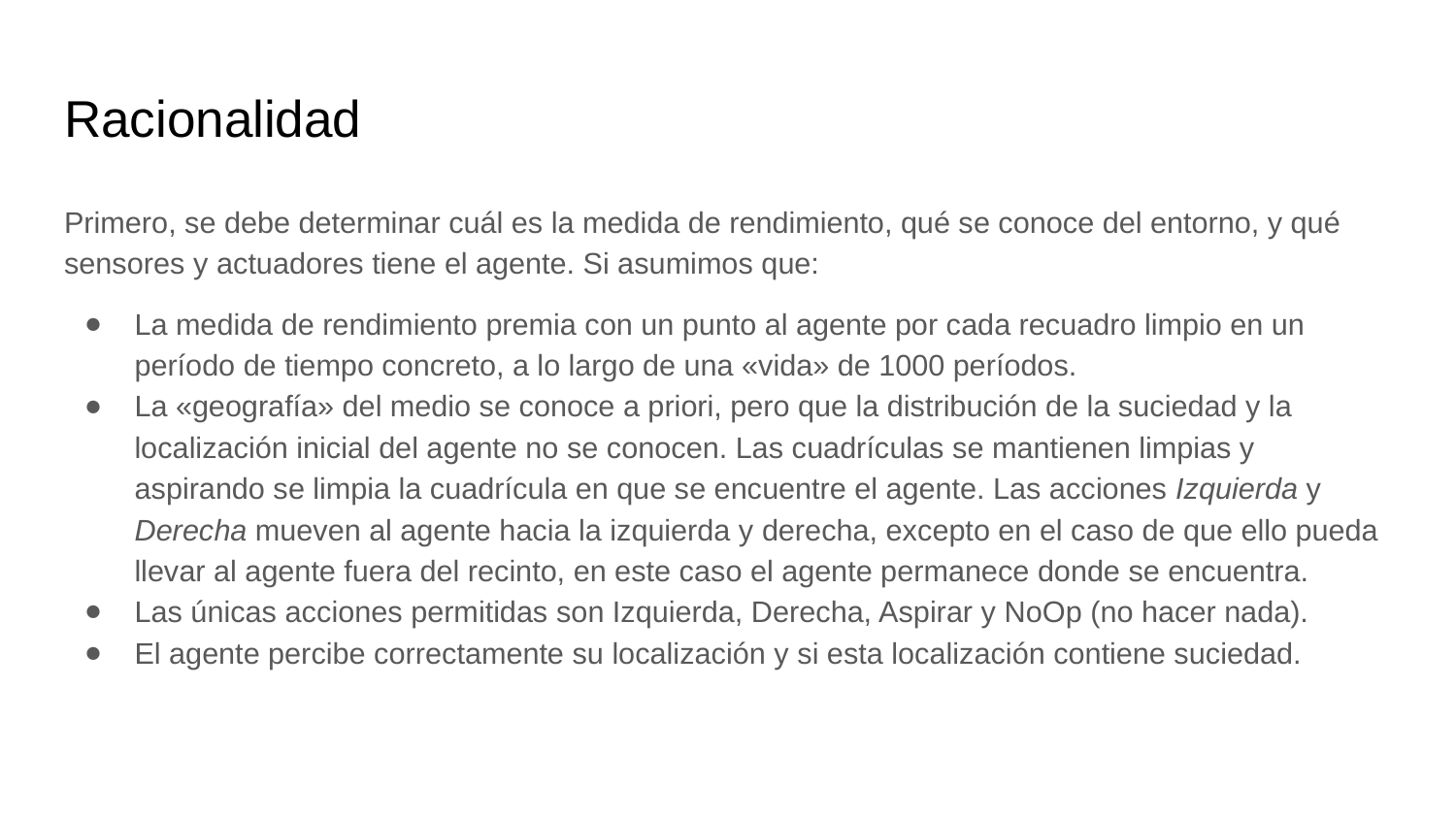

# Racionalidad
Primero, se debe determinar cuál es la medida de rendimiento, qué se conoce del entorno, y qué sensores y actuadores tiene el agente. Si asumimos que:
La medida de rendimiento premia con un punto al agente por cada recuadro limpio en un período de tiempo concreto, a lo largo de una «vida» de 1000 períodos.
La «geografía» del medio se conoce a priori, pero que la distribución de la suciedad y la localización inicial del agente no se conocen. Las cuadrículas se mantienen limpias y aspirando se limpia la cuadrícula en que se encuentre el agente. Las acciones Izquierda y Derecha mueven al agente hacia la izquierda y derecha, excepto en el caso de que ello pueda llevar al agente fuera del recinto, en este caso el agente permanece donde se encuentra.
Las únicas acciones permitidas son Izquierda, Derecha, Aspirar y NoOp (no hacer nada).
El agente percibe correctamente su localización y si esta localización contiene suciedad.